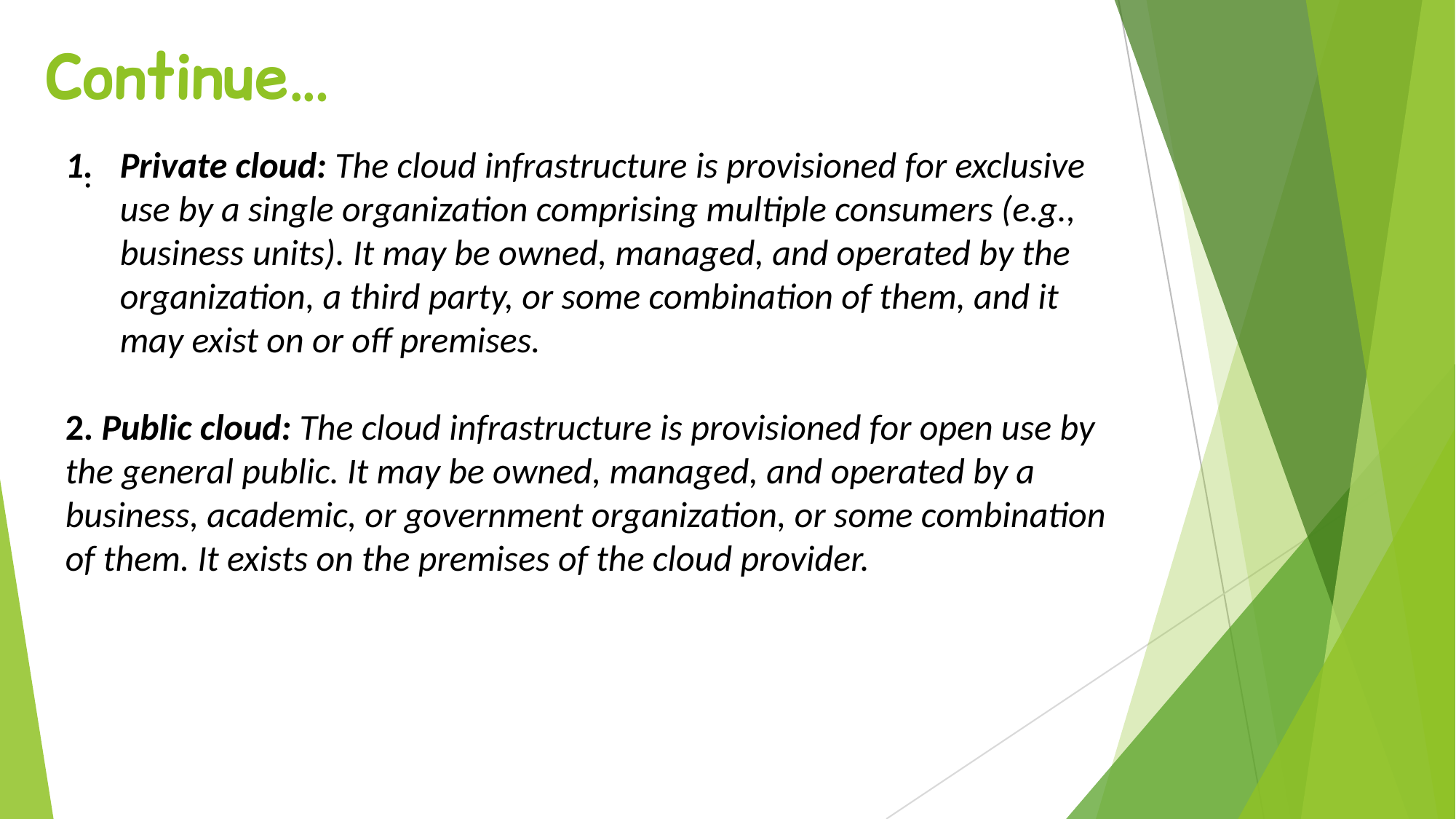

# Continue…
Private cloud: The cloud infrastructure is provisioned for exclusive use by a single organization comprising multiple consumers (e.g., business units). It may be owned, managed, and operated by the organization, a third party, or some combination of them, and it may exist on or off premises.

2. Public cloud: The cloud infrastructure is provisioned for open use by the general public. It may be owned, managed, and operated by a business, academic, or government organization, or some combination of them. It exists on the premises of the cloud provider.
.